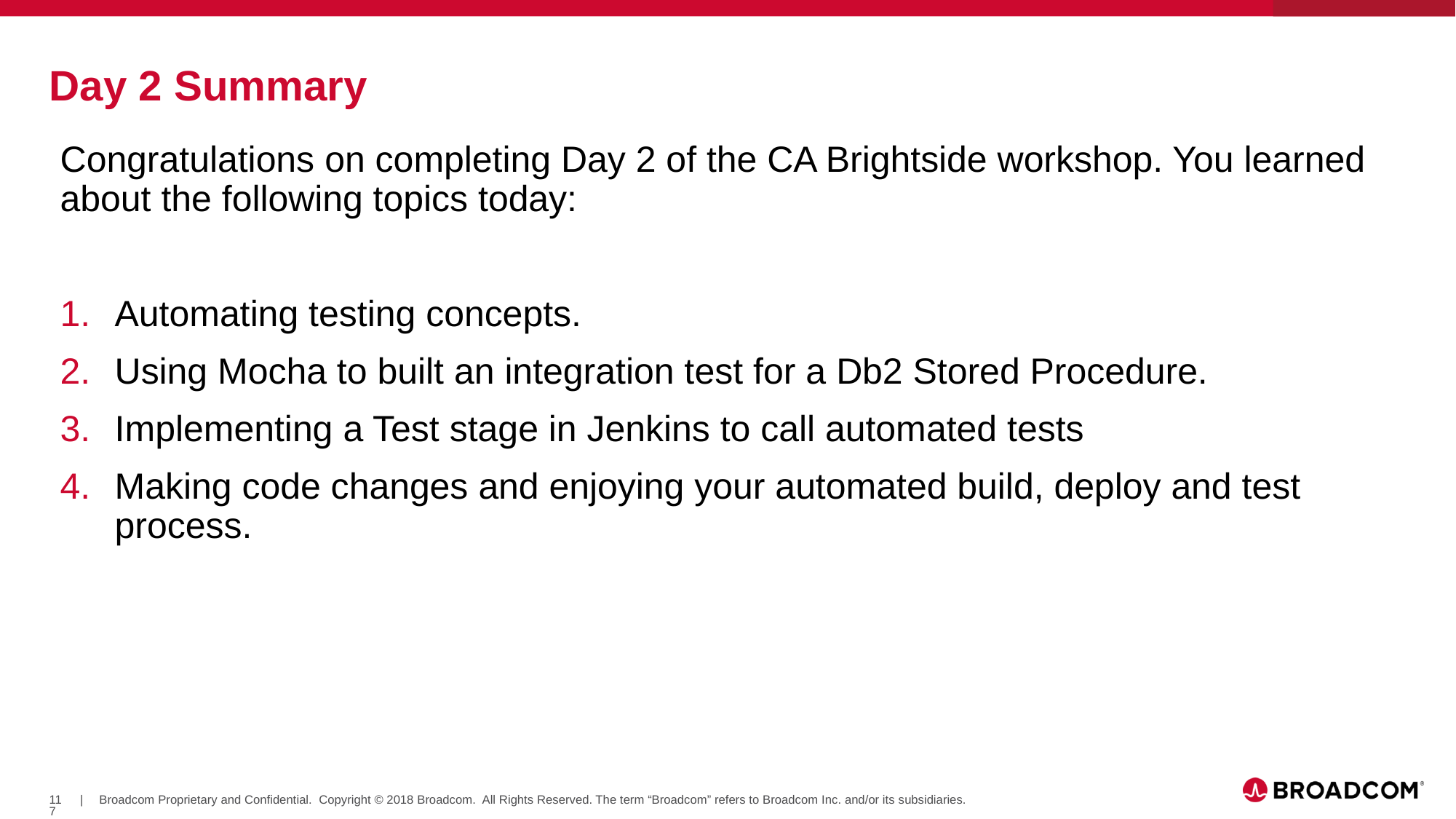

# Day 2 Summary
Congratulations on completing Day 2 of the CA Brightside workshop. You learned about the following topics today:

Automating testing concepts.
Using Mocha to built an integration test for a Db2 Stored Procedure.
Implementing a Test stage in Jenkins to call automated tests
Making code changes and enjoying your automated build, deploy and test process.